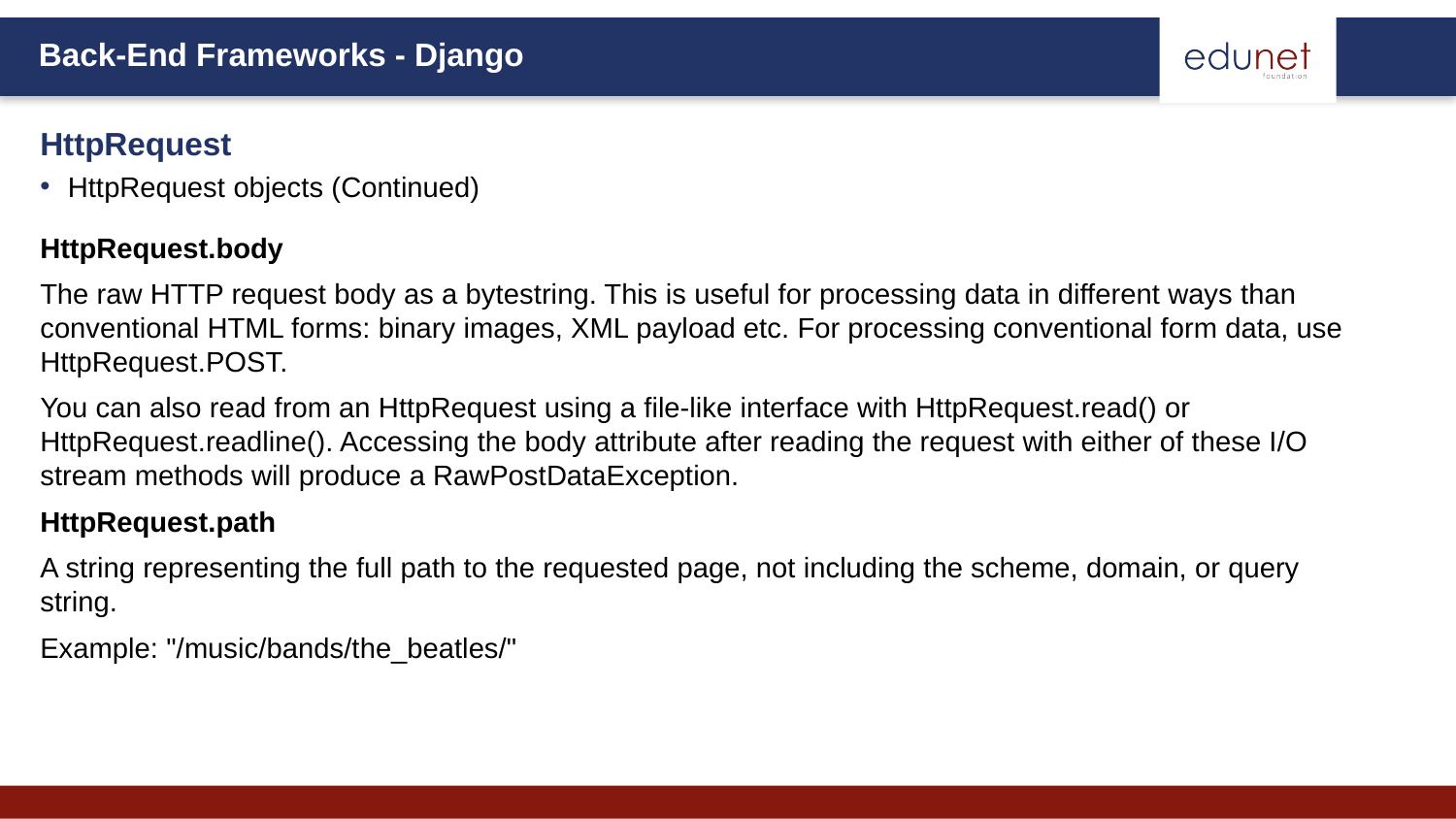

HttpRequest
HttpRequest objects (Continued)
HttpRequest.body
The raw HTTP request body as a bytestring. This is useful for processing data in different ways than conventional HTML forms: binary images, XML payload etc. For processing conventional form data, use HttpRequest.POST.
You can also read from an HttpRequest using a file-like interface with HttpRequest.read() or HttpRequest.readline(). Accessing the body attribute after reading the request with either of these I/O stream methods will produce a RawPostDataException.
HttpRequest.path
A string representing the full path to the requested page, not including the scheme, domain, or query string.
Example: "/music/bands/the_beatles/"